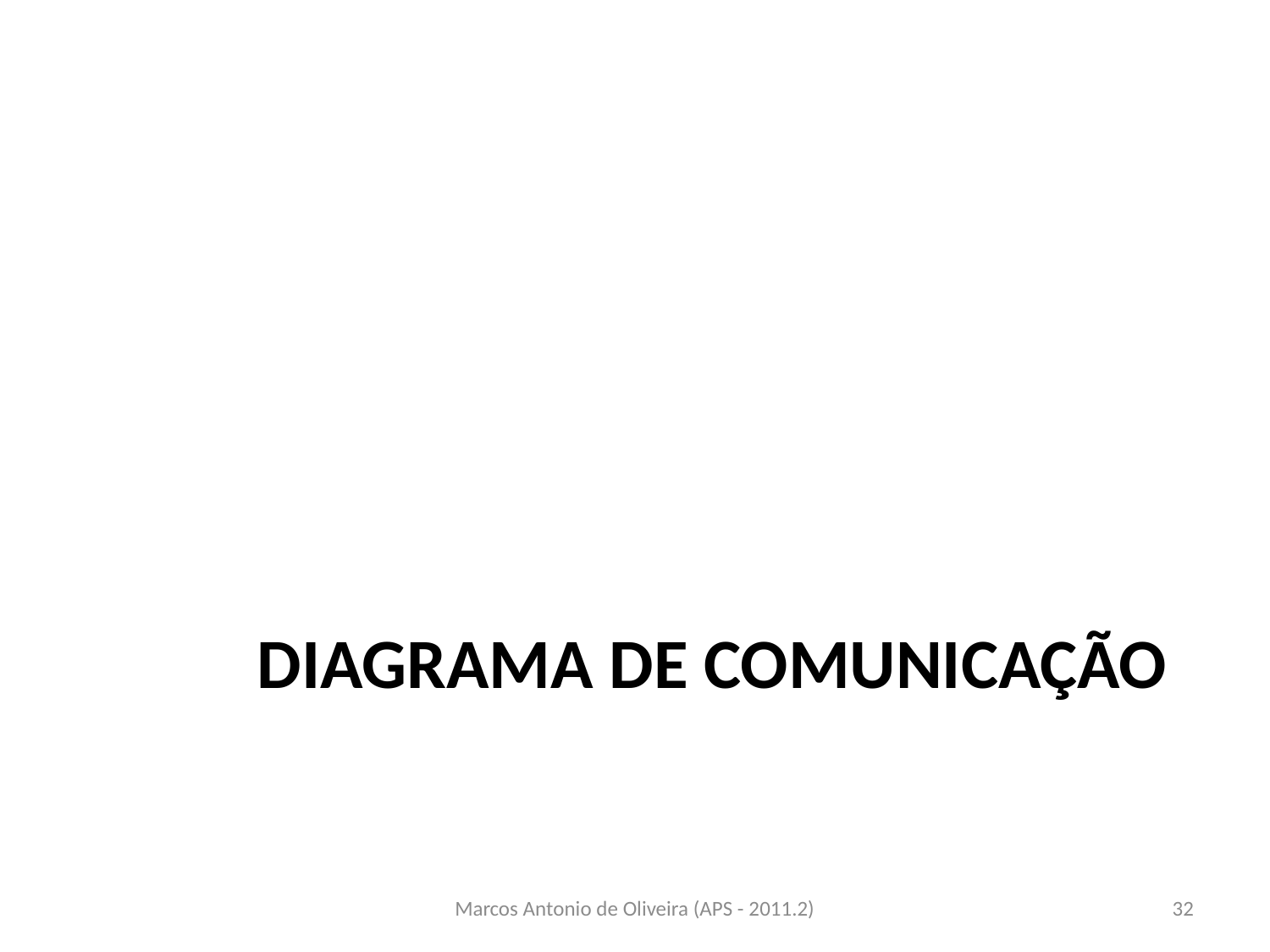

# Diagrama de comunicação
Marcos Antonio de Oliveira (APS - 2011.2)
32